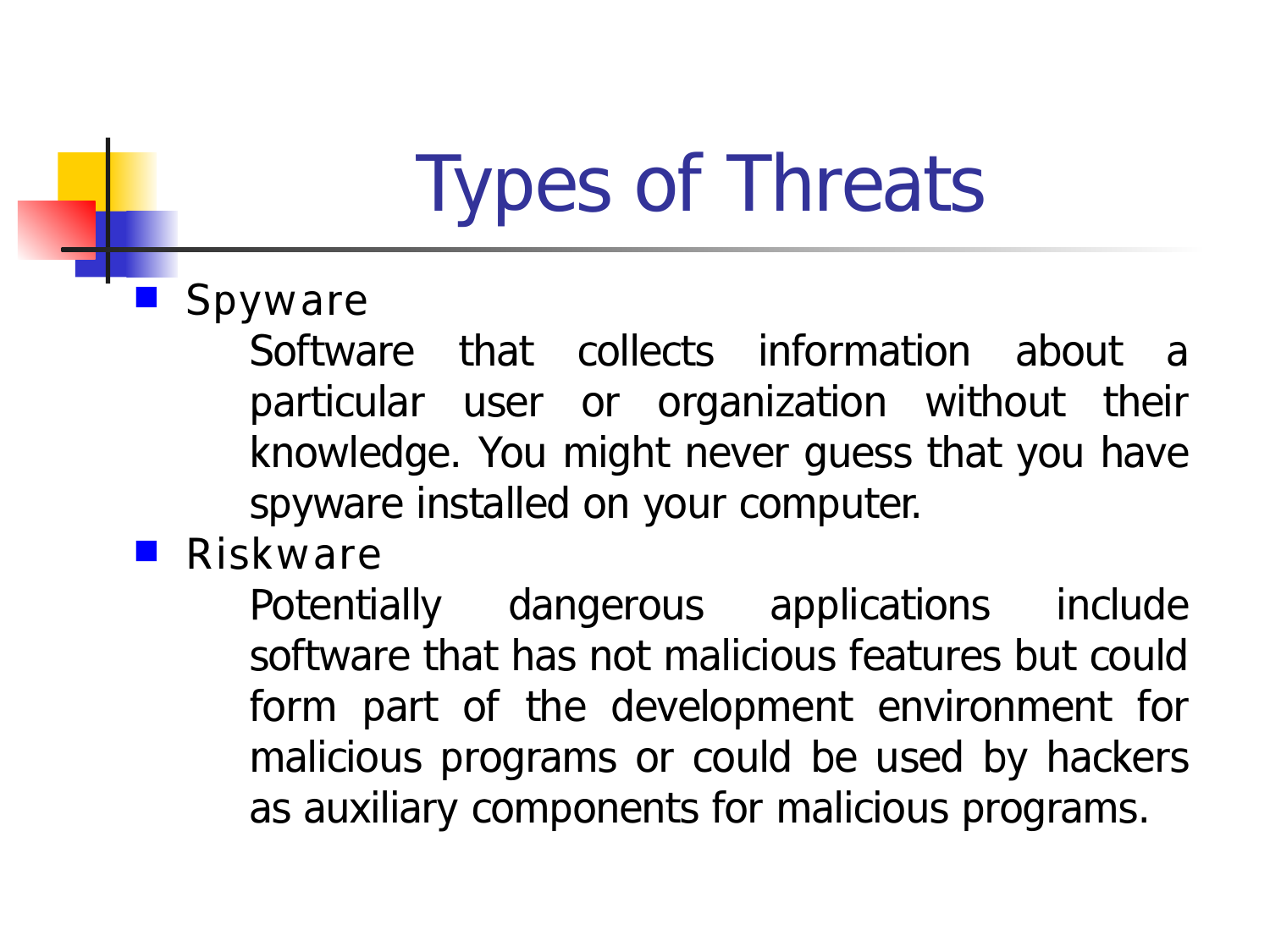

# Types of Threats
Spyware
Software that collects information about a particular user or organization without their knowledge. You might never guess that you have spyware installed on your computer.
Riskware
Potentially dangerous applications include software that has not malicious features but could form part of the development environment for malicious programs or could be used by hackers as auxiliary components for malicious programs.